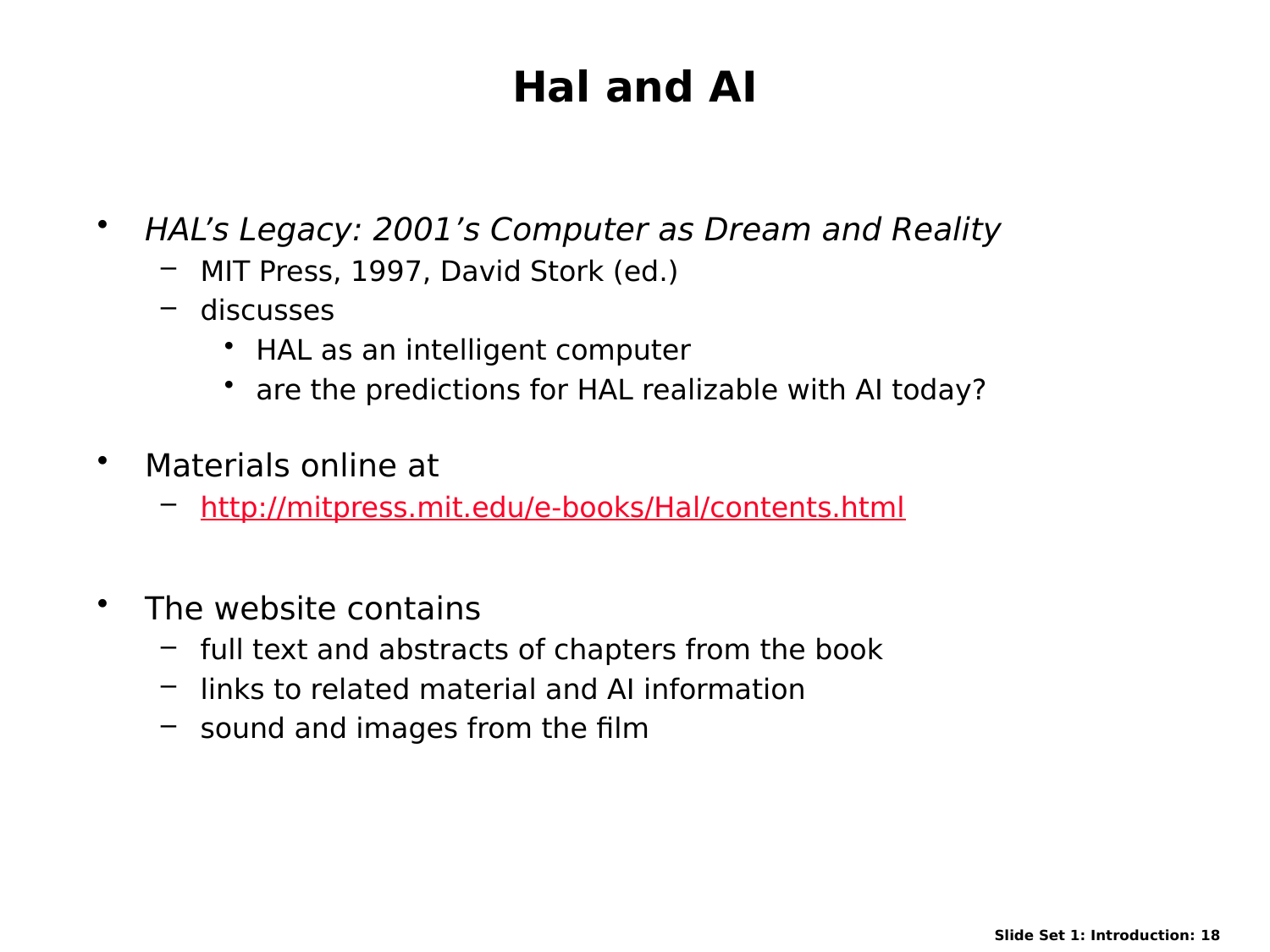

# Hal and AI

HAL’s Legacy: 2001’s Computer as Dream and Reality
MIT Press, 1997, David Stork (ed.)
discusses
HAL as an intelligent computer
are the predictions for HAL realizable with AI today?
Materials online at
http://mitpress.mit.edu/e-books/Hal/contents.html

The website contains
full text and abstracts of chapters from the book
links to related material and AI information
sound and images from the film